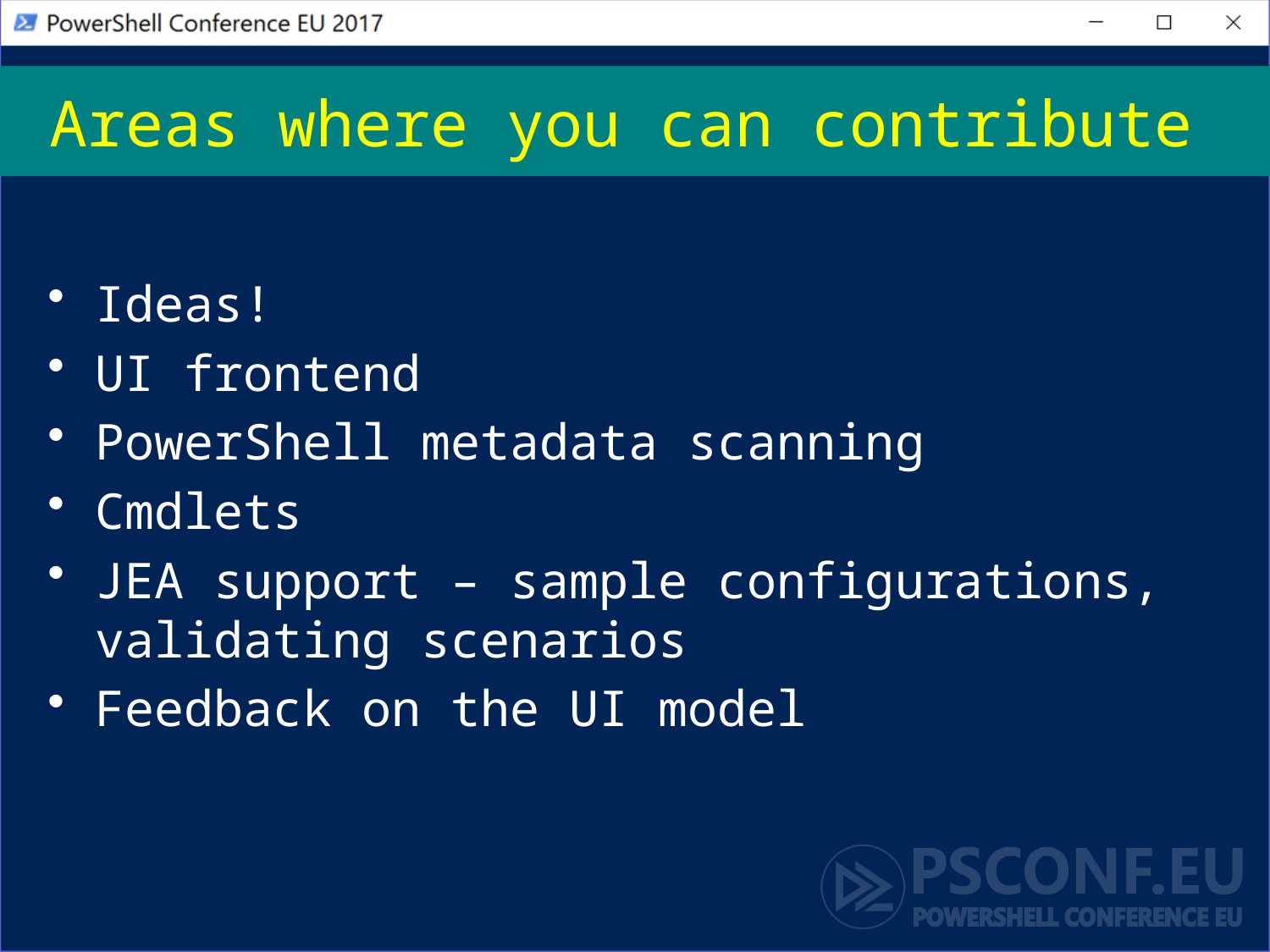

# Areas where you can contribute
Ideas!
UI frontend
PowerShell metadata scanning
Cmdlets
JEA support – sample configurations, validating scenarios
Feedback on the UI model